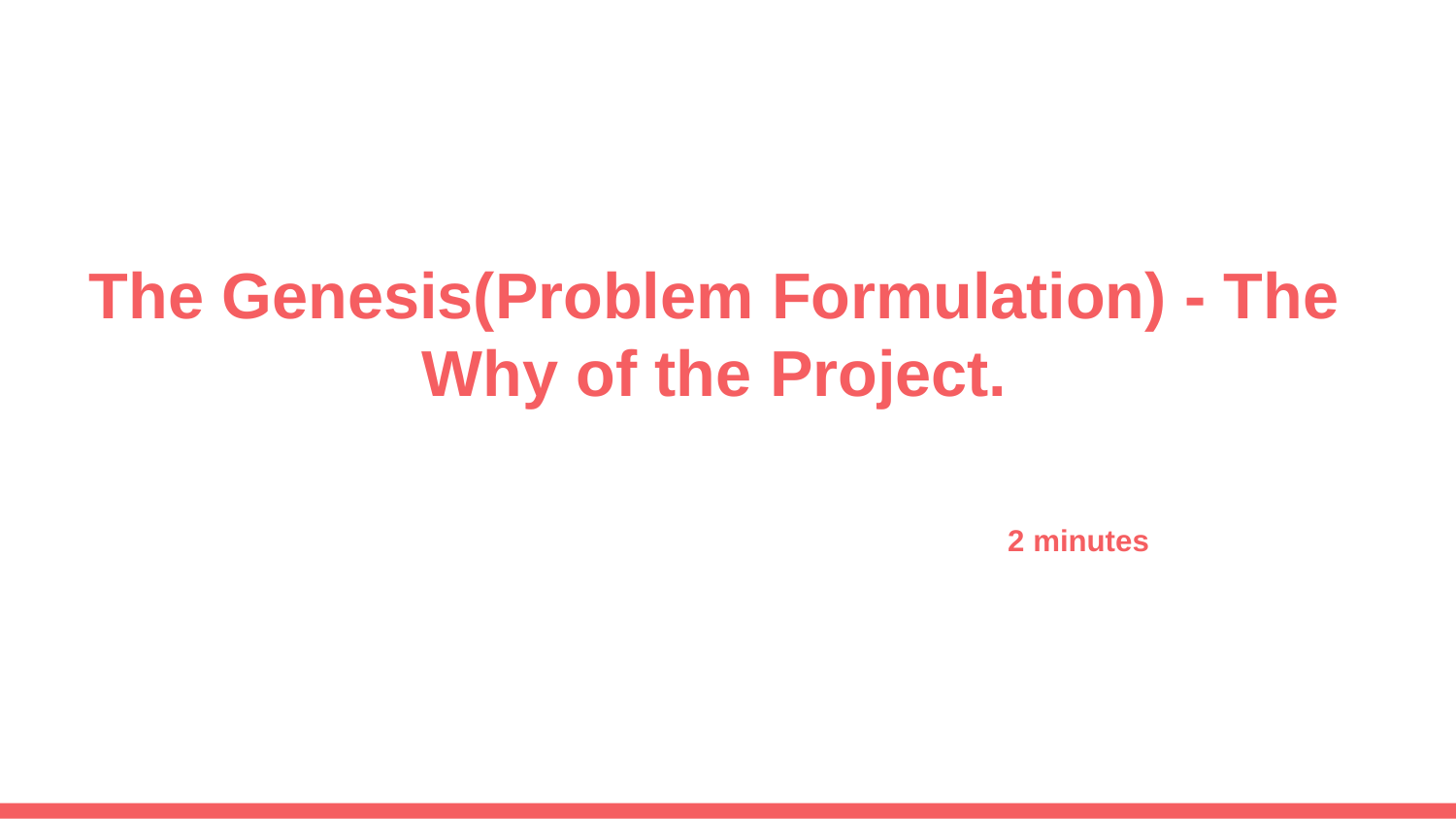

# The Genesis(Problem Formulation) - The Why of the Project.
														2 minutes